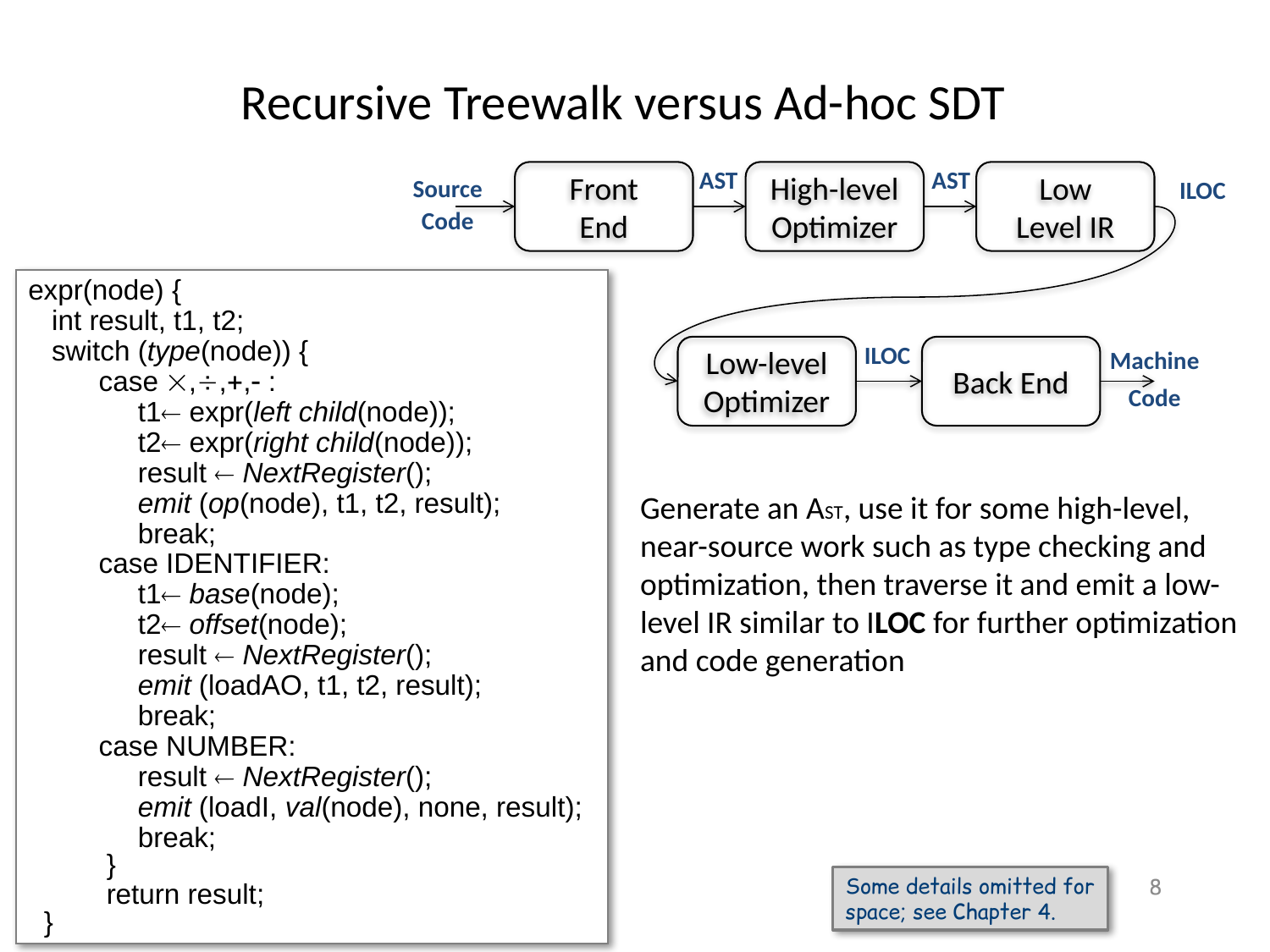

# Recursive Treewalk versus Ad-hoc SDT
AST
AST
Front
End
High-level Optimizer
Low
Level IR
Source Code
ILOC
ILOC
Machine Code
Low-level Optimizer
Back End
expr(node) {
   int result, t1, t2;
   switch (type(node)) {
         case ×,÷,+,− :
              t1← expr(left child(node));
              t2← expr(right child(node));
              result ← NextRegister();
              emit (op(node), t1, t2, result);
              break;
         case IDENTIFIER:
              t1← base(node);
              t2← offset(node);
              result ← NextRegister();
              emit (loadAO, t1, t2, result);
              break;
         case NUMBER:
              result ← NextRegister();
              emit (loadI, val(node), none, result);
              break;
          }
          return result;
  }
Generate an AST, use it for some high-level, near-source work such as type checking and optimization, then traverse it and emit a low-level IR similar to ILOC for further optimization and code generation
Some details omitted for space; see Chapter 4.
8